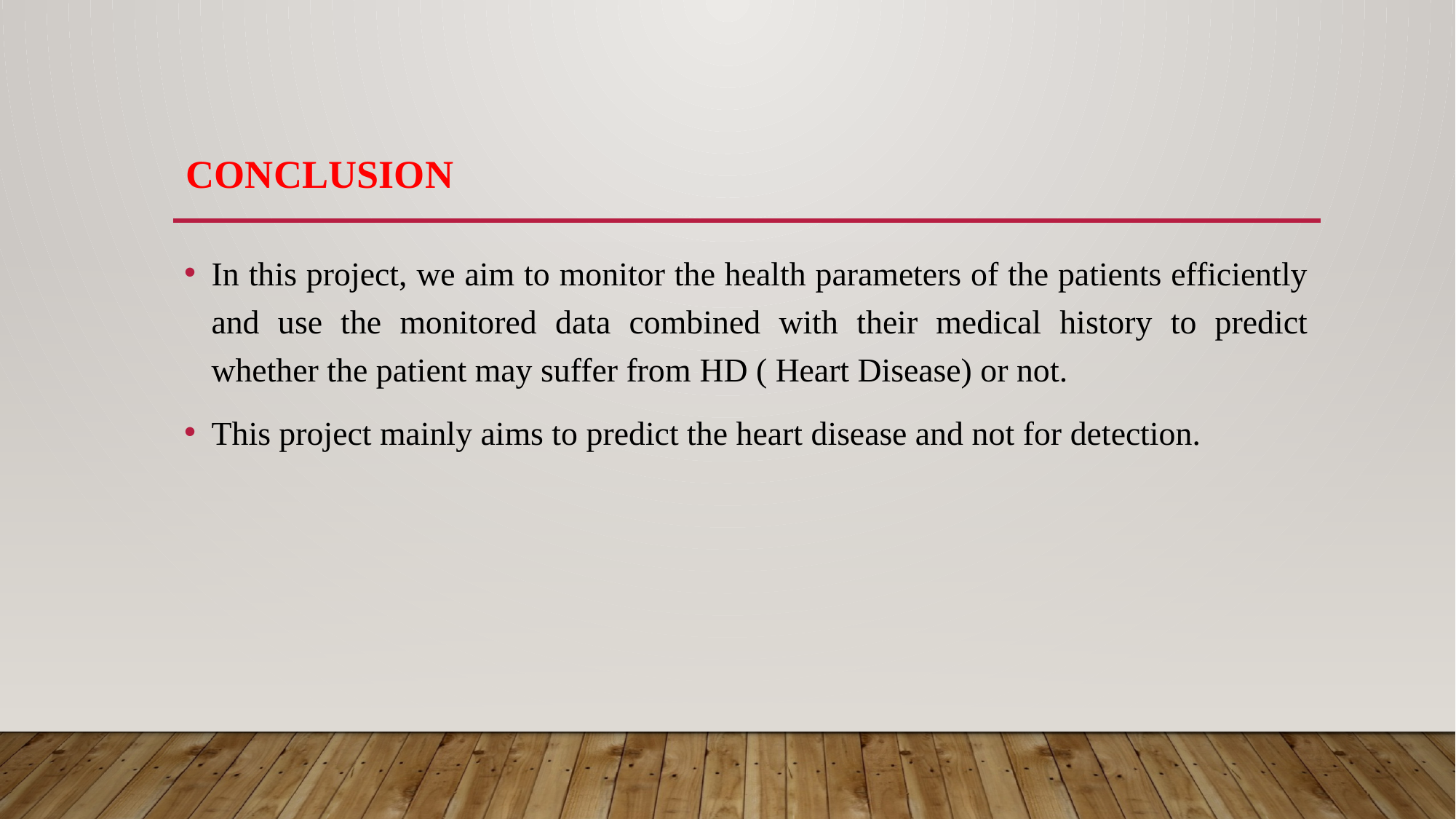

# CONCLUSION
In this project, we aim to monitor the health parameters of the patients efficiently and use the monitored data combined with their medical history to predict whether the patient may suffer from HD ( Heart Disease) or not.
This project mainly aims to predict the heart disease and not for detection.